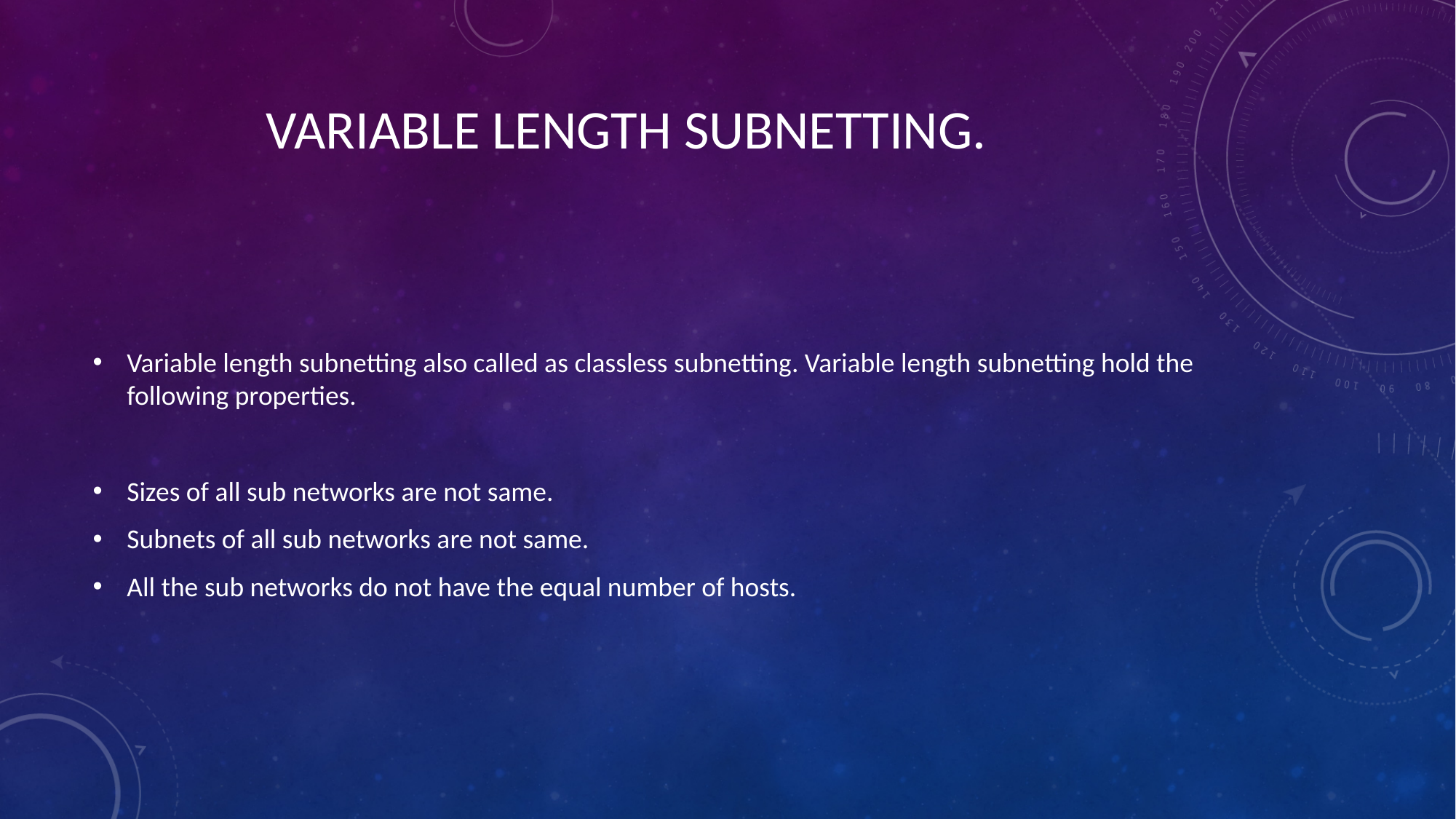

# Variable Length Subnetting.
Variable length subnetting also called as classless subnetting. Variable length subnetting hold the following properties.

Sizes of all sub networks are not same.
Subnets of all sub networks are not same.
All the sub networks do not have the equal number of hosts.